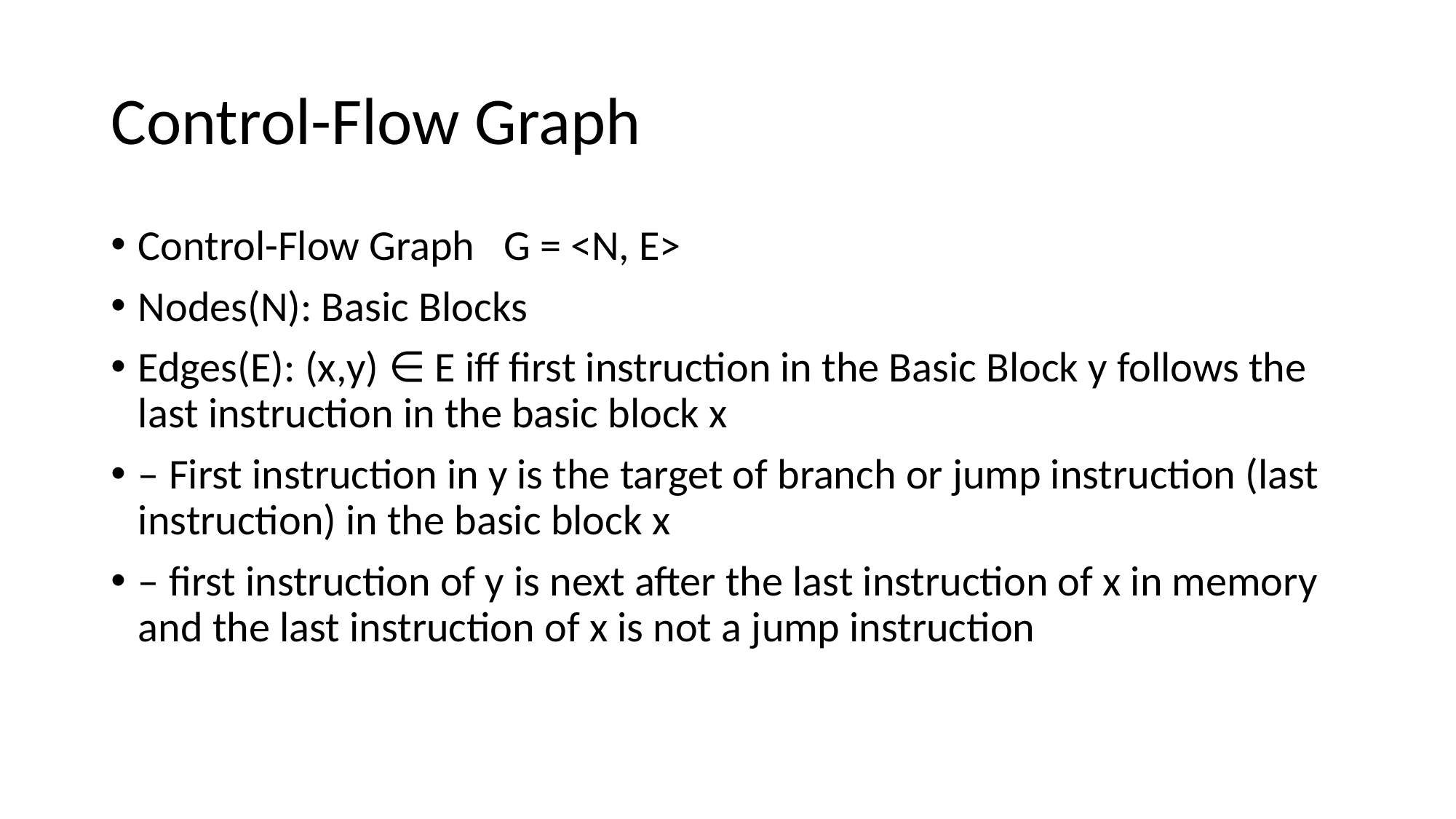

# Control-Flow Graph
Control-Flow Graph   G = <N, E>
Nodes(N): Basic Blocks
Edges(E): (x,y) ∈ E iff first instruction in the Basic Block y follows the last instruction in the basic block x
– First instruction in y is the target of branch or jump instruction (last instruction) in the basic block x
– first instruction of y is next after the last instruction of x in memory and the last instruction of x is not a jump instruction